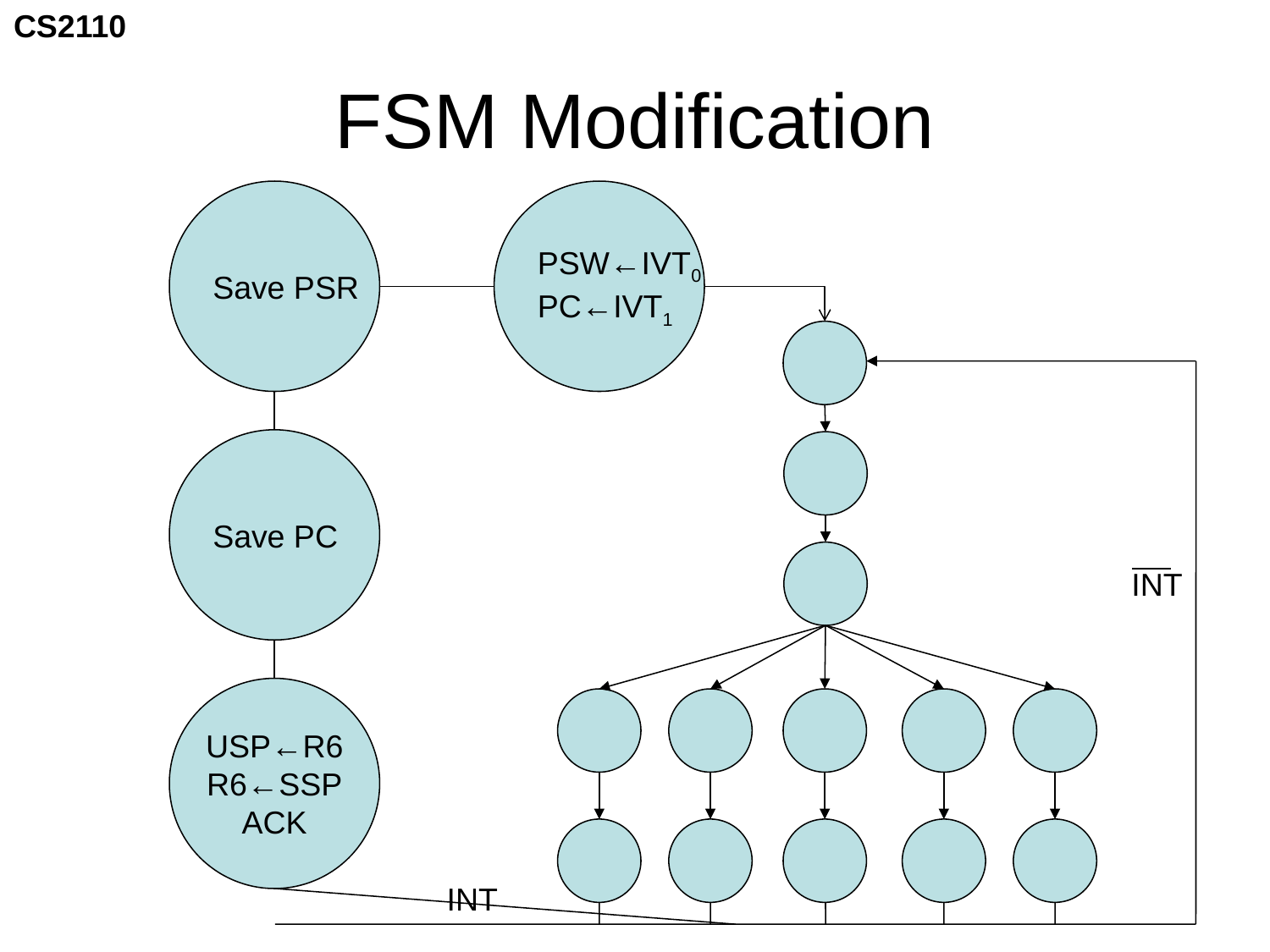

# FSM Modification
Save PSR
PSW←IVT0
PC←IVT1

Save PC

INT
USP←R6
R6←SSP
ACK

INT